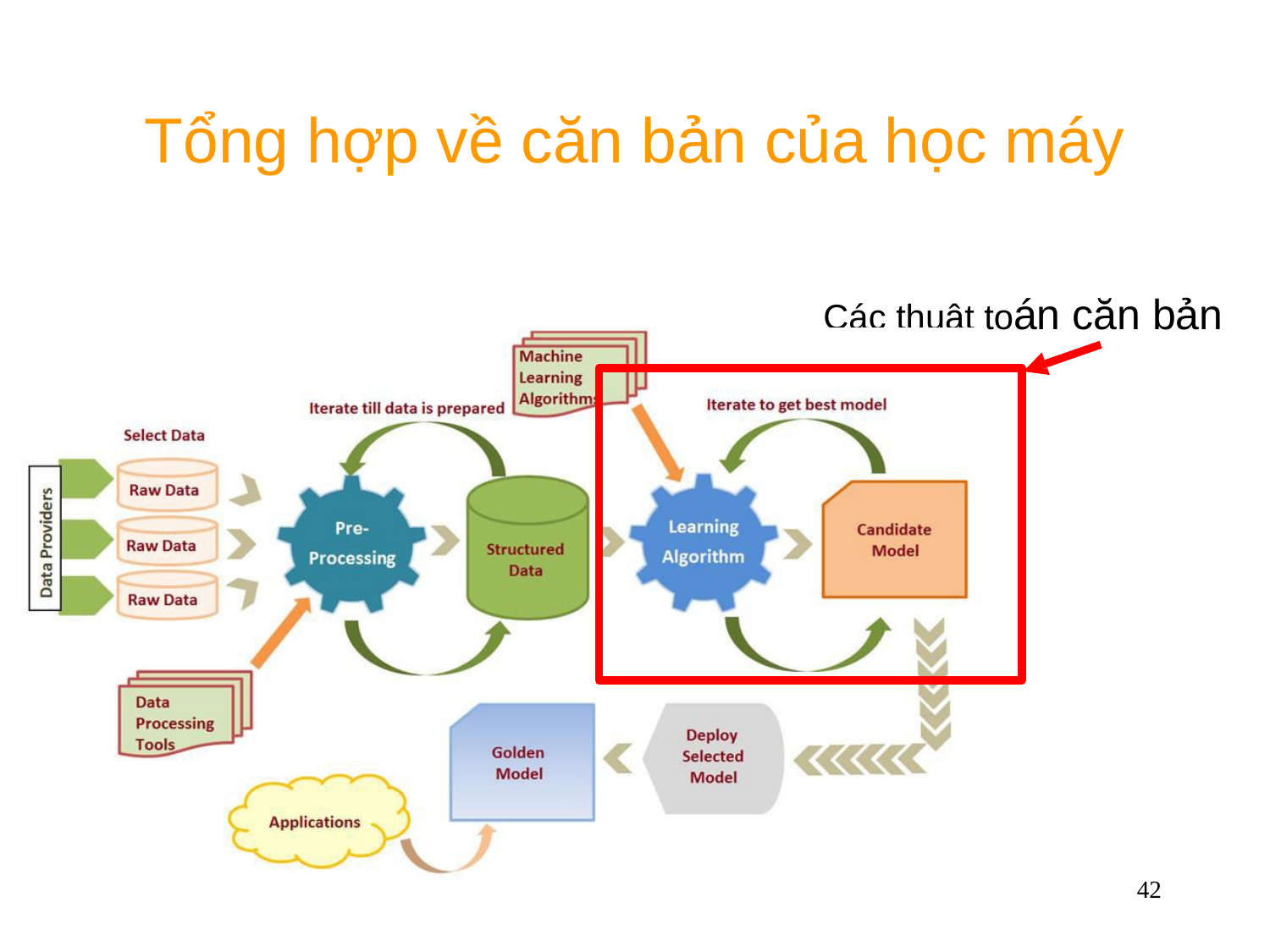

# Tổng hợp về căn bản của học máy
Các thuật toán căn bản

42